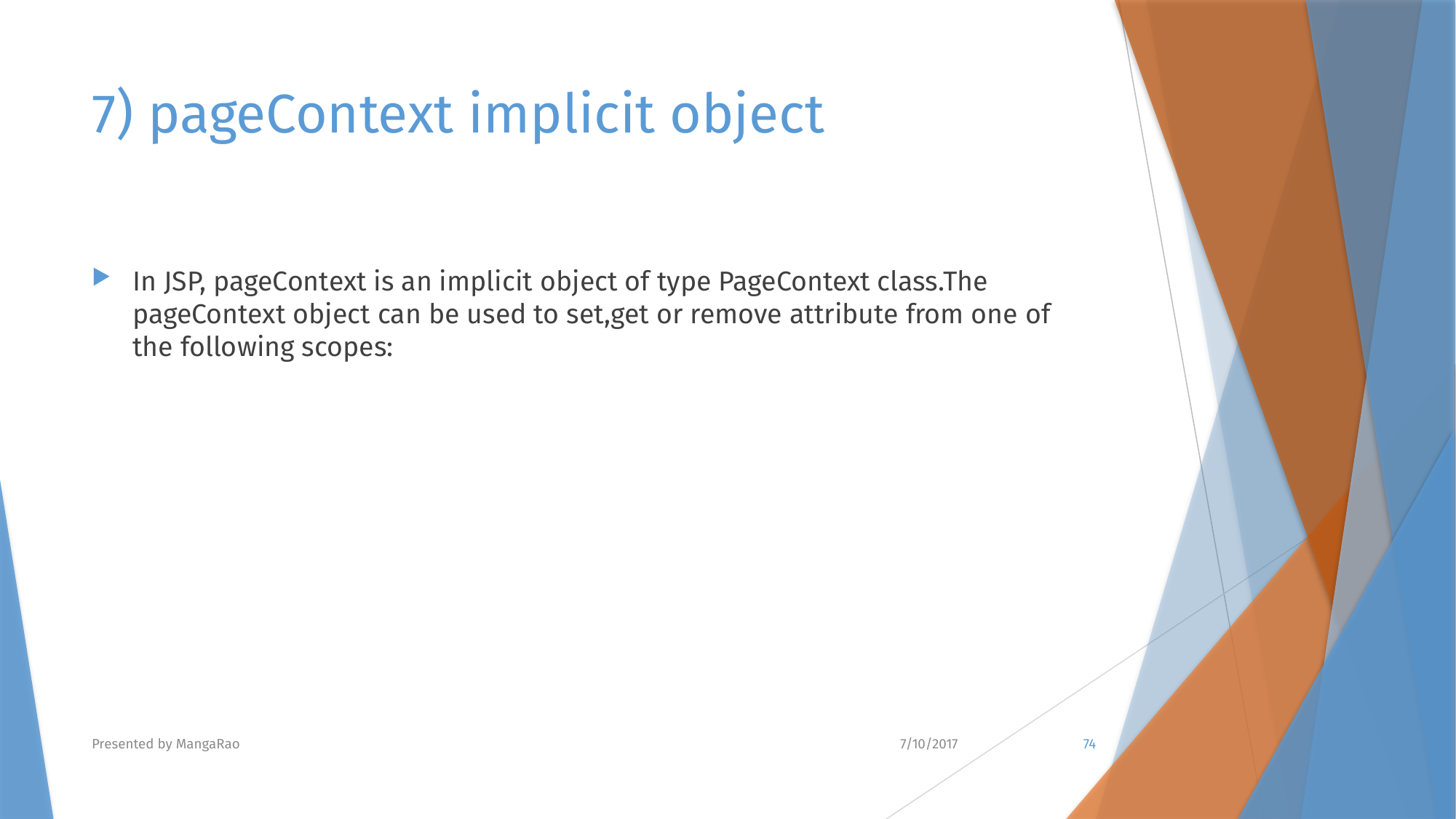

# 7) pageContext implicit object
In JSP, pageContext is an implicit object of type PageContext class.The pageContext object can be used to set,get or remove attribute from one of the following scopes:

Presented by MangaRao
7/10/2017
74